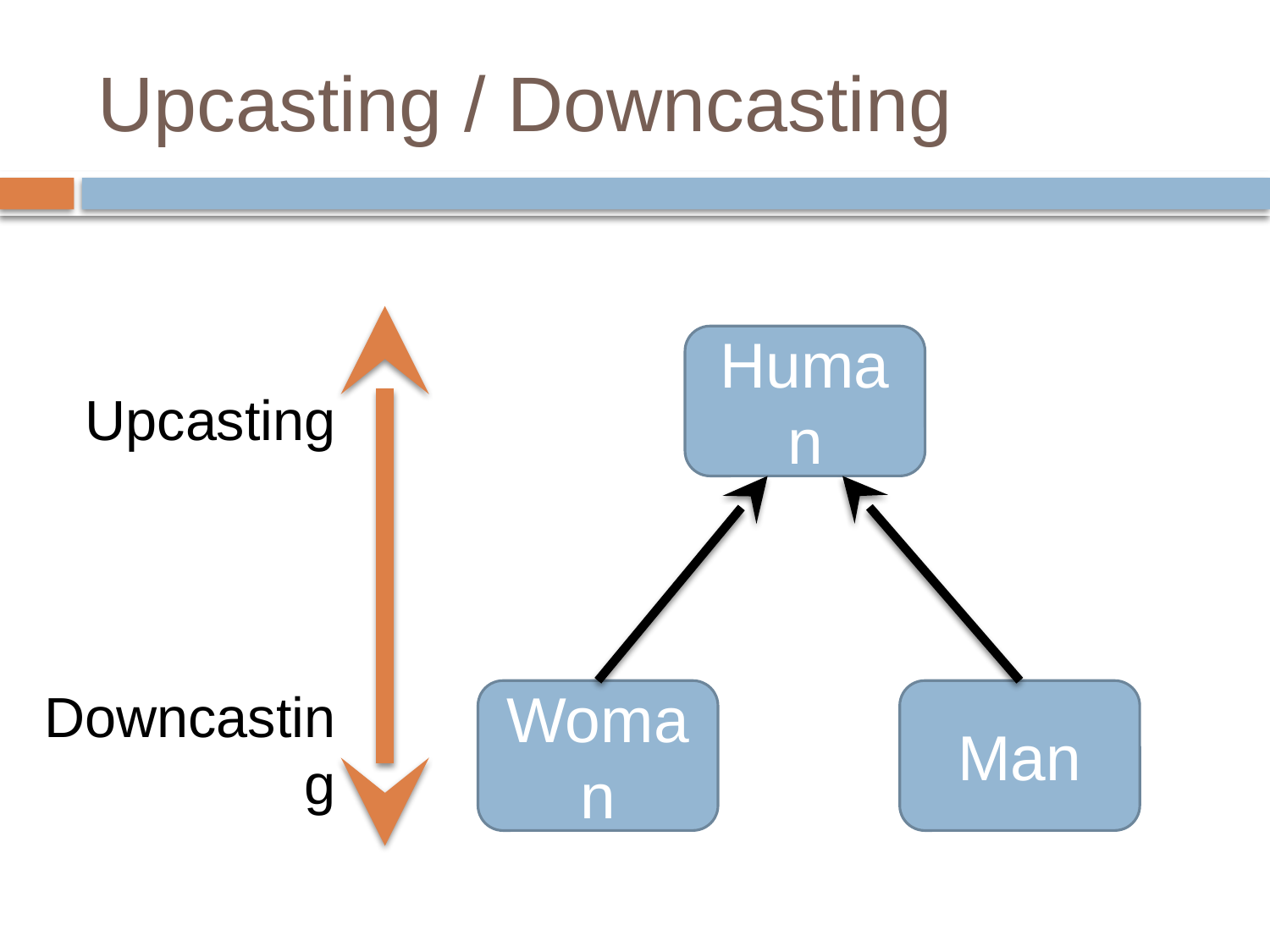

# Upcasting / Downcasting
Human
Upcasting
Downcasting
Woman
Man